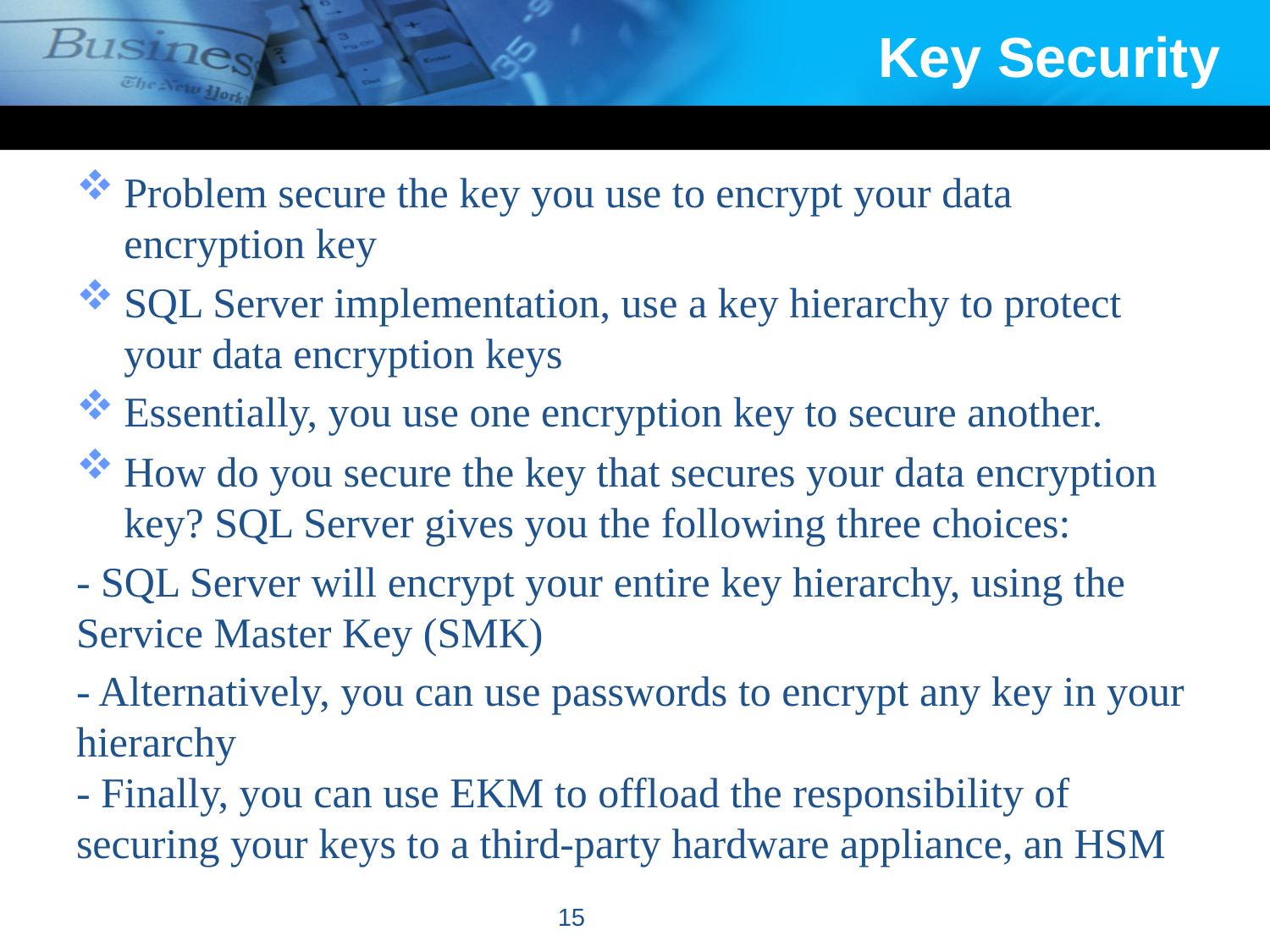

# Key Security
Problem secure the key you use to encrypt your data encryption key
SQL Server implementation, use a key hierarchy to protect your data encryption keys
Essentially, you use one encryption key to secure another.
How do you secure the key that secures your data encryption key? SQL Server gives you the following three choices:
- SQL Server will encrypt your entire key hierarchy, using the Service Master Key (SMK)
- Alternatively, you can use passwords to encrypt any key in your hierarchy
- Finally, you can use EKM to offload the responsibility of securing your keys to a third-party hardware appliance, an HSM
15